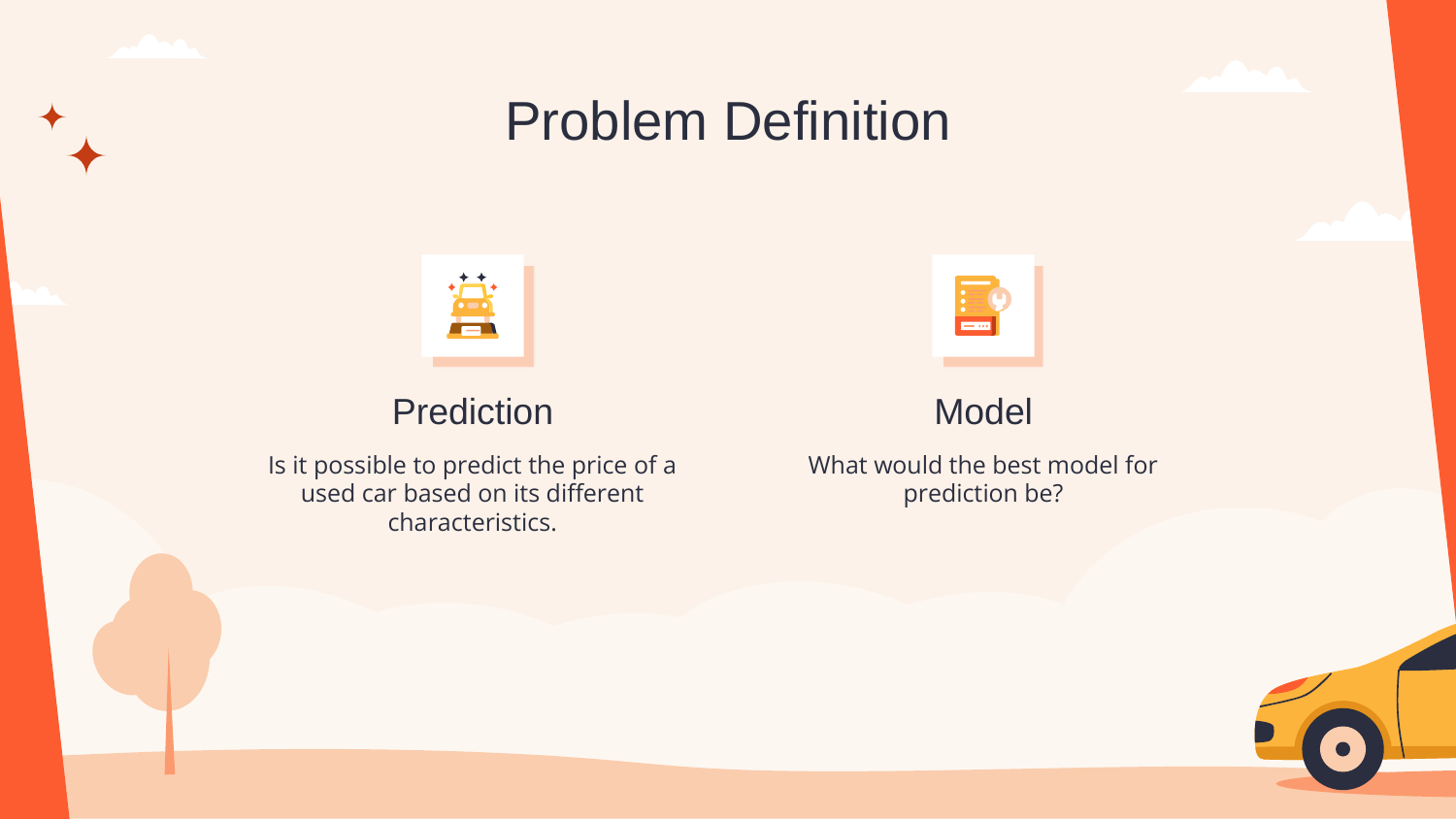

# Problem Definition

Prediction
Model
Is it possible to predict the price of a used car based on its different characteristics.

What would the best model for prediction be?